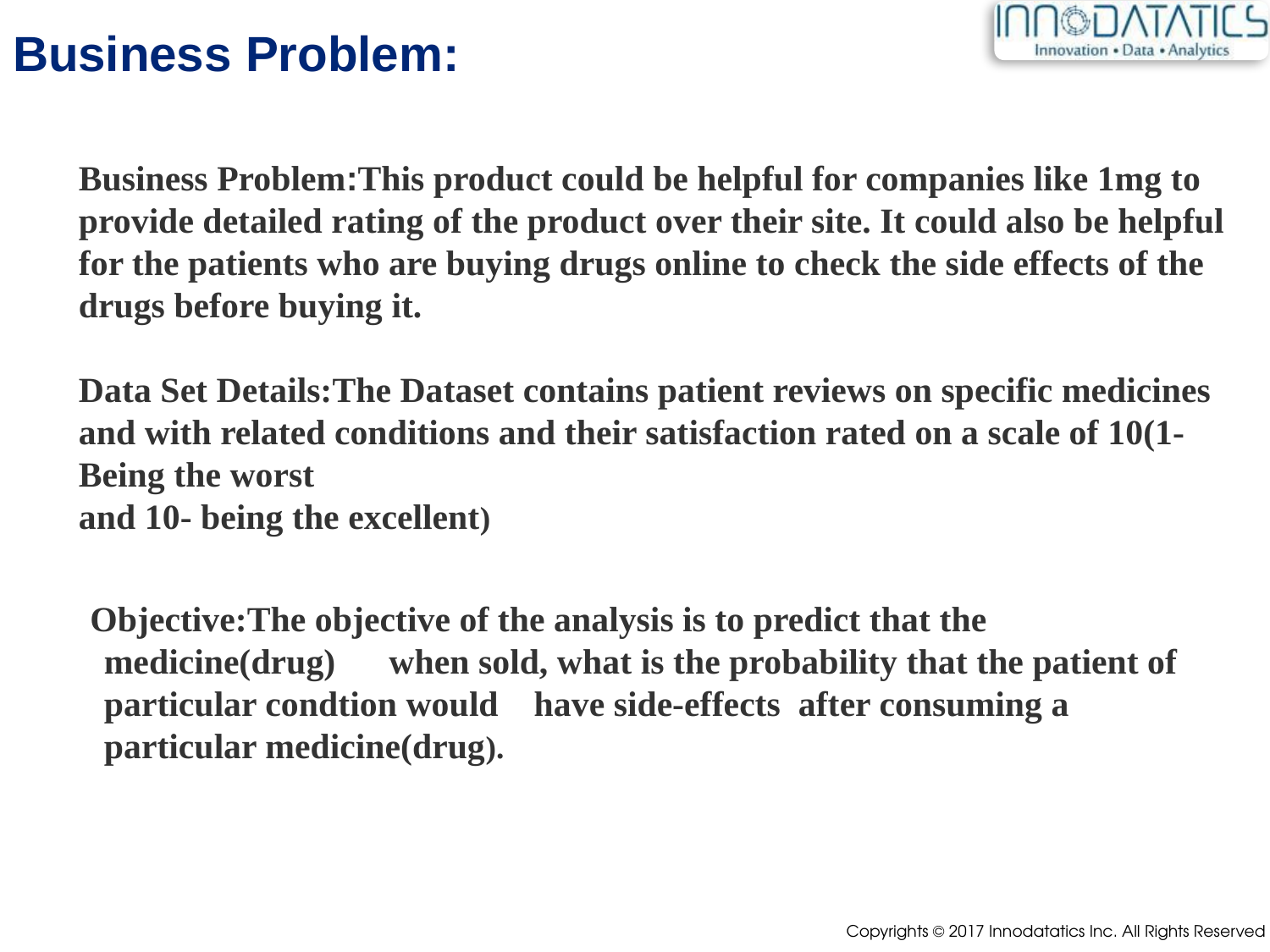

Business Problem:
Business Problem:This product could be helpful for companies like 1mg to provide detailed rating of the product over their site. It could also be helpful for the patients who are buying drugs online to check the side effects of the drugs before buying it.

Data Set Details:The Dataset contains patient reviews on specific medicines and with related conditions and their satisfaction rated on a scale of 10(1-Being the worst
and 10- being the excellent)
  Objective:The objective of the analysis is to predict that the   medicine(drug)      when sold, what is the probability that the patient of particular condtion would    have side-effects  after consuming a particular medicine(drug).